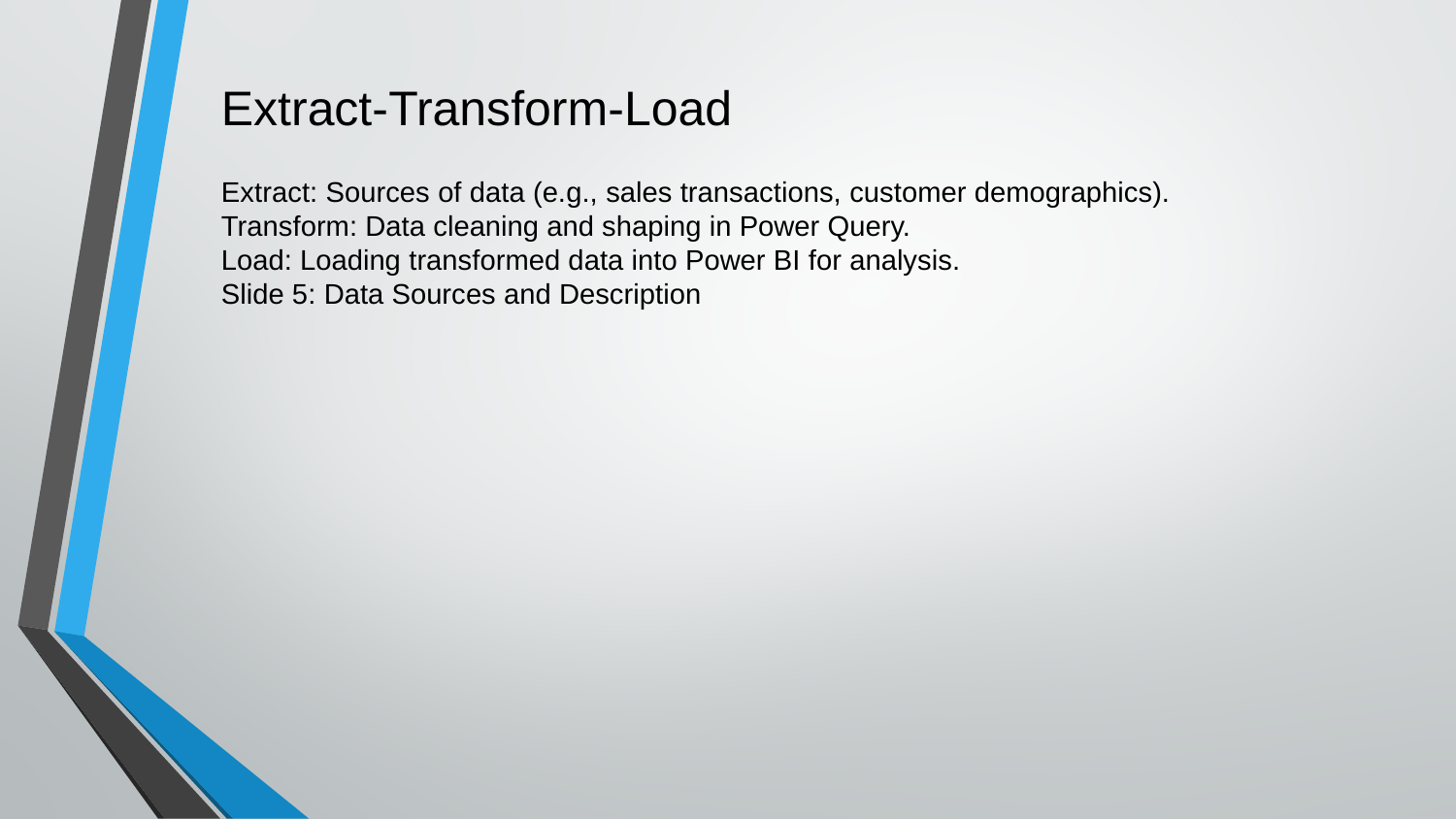

# Extract-Transform-Load
Extract: Sources of data (e.g., sales transactions, customer demographics).
Transform: Data cleaning and shaping in Power Query.
Load: Loading transformed data into Power BI for analysis.
Slide 5: Data Sources and Description